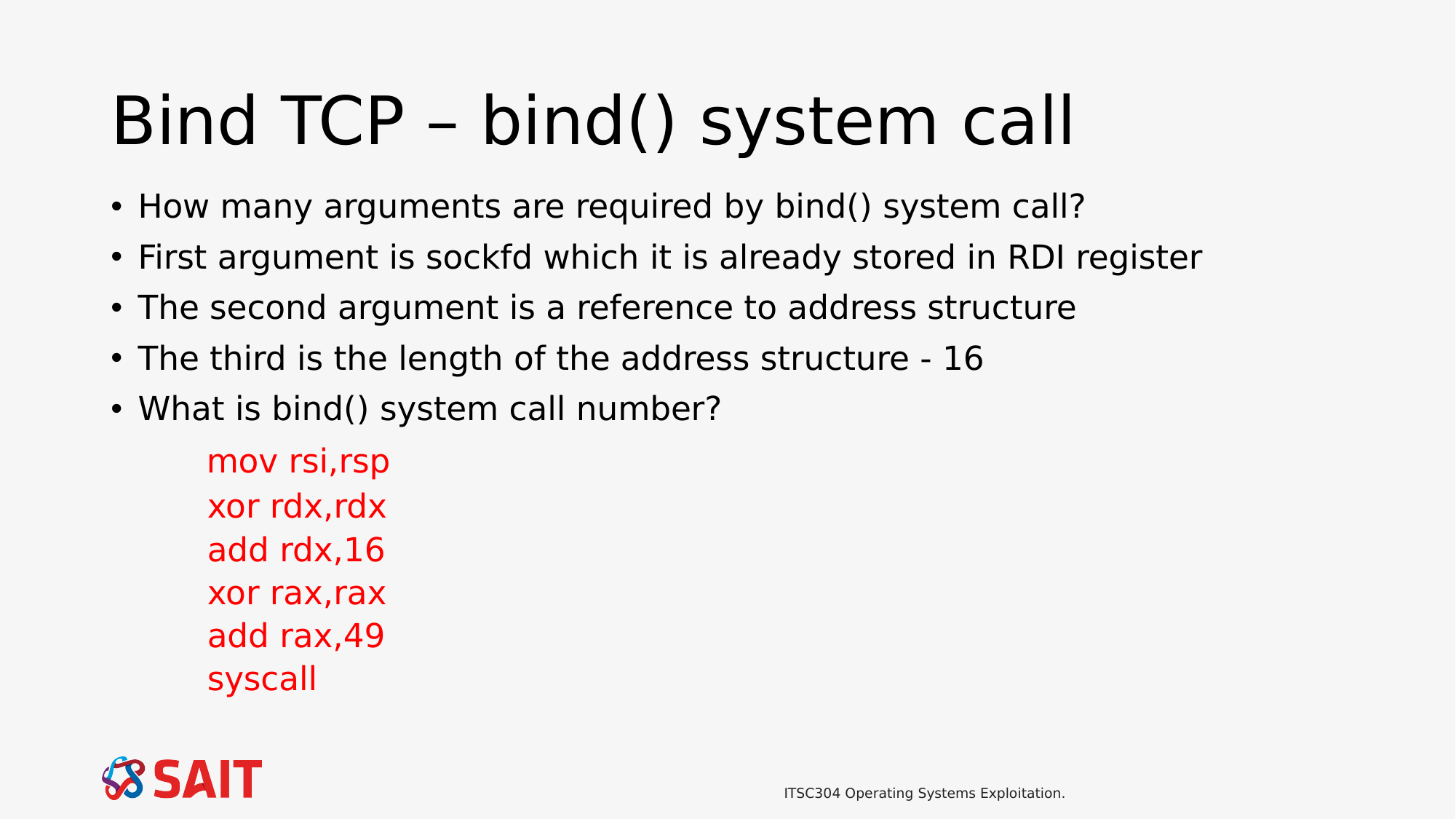

# Bind TCP – bind() system call
How many arguments are required by bind() system call?
First argument is sockfd which it is already stored in RDI register
The second argument is a reference to address structure
The third is the length of the address structure - 16
What is bind() system call number?
   mov rsi,rsp
    xor rdx,rdx
    add rdx,16
    xor rax,rax
    add rax,49
    syscall

ITSC304 Operating Systems Exploitation.